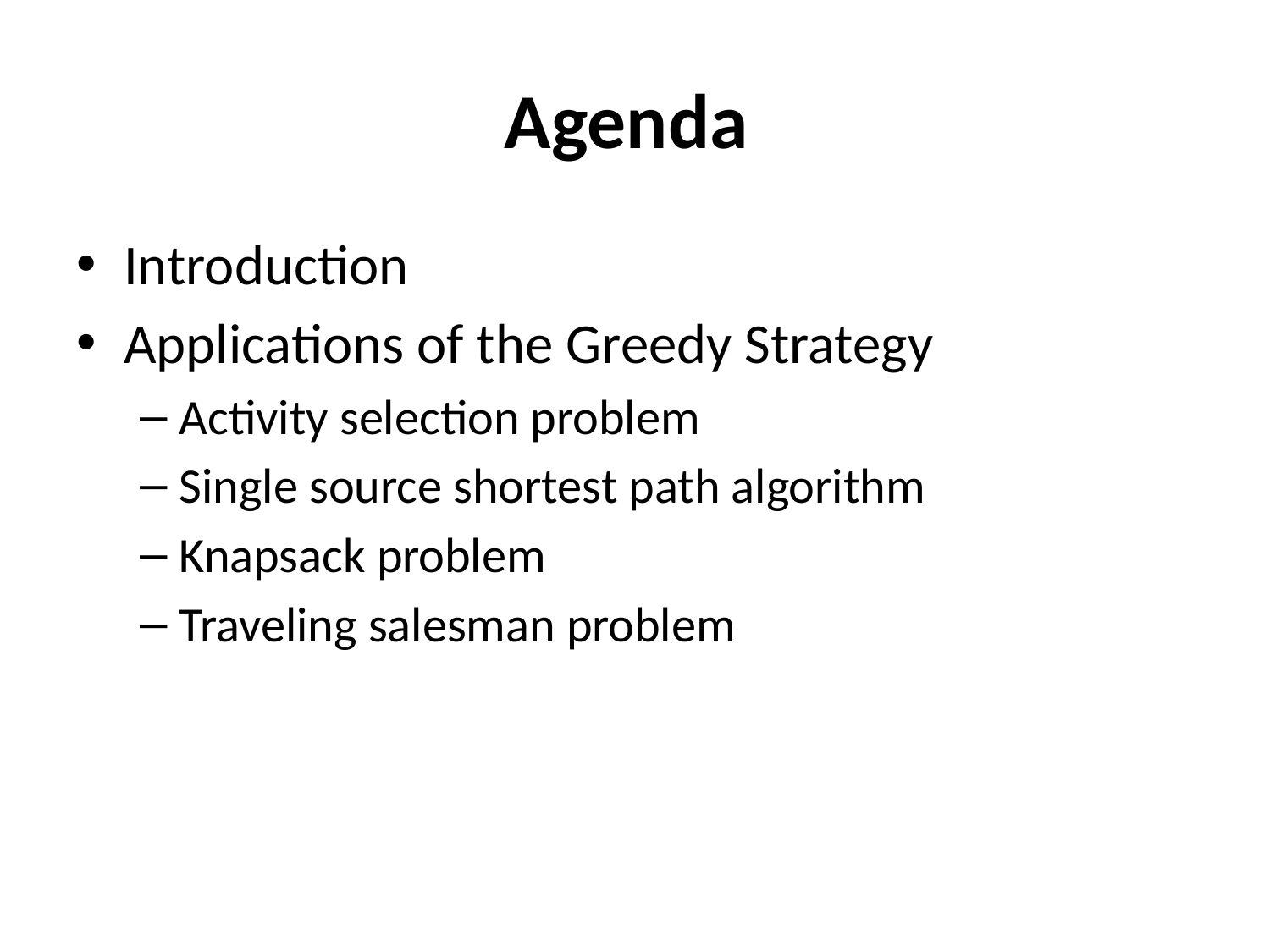

# Agenda
Introduction
Applications of the Greedy Strategy
Activity selection problem
Single source shortest path algorithm
Knapsack problem
Traveling salesman problem